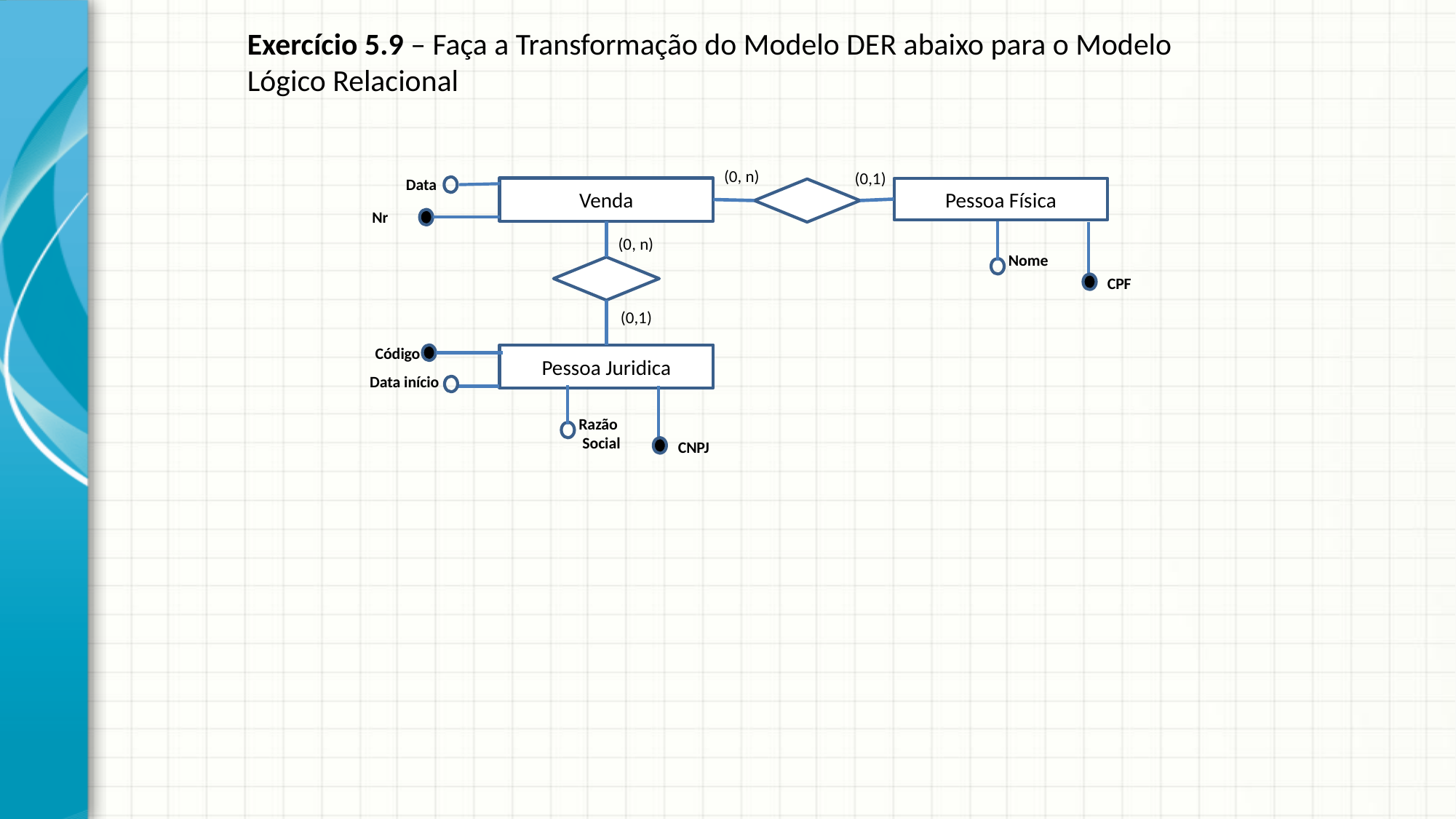

# Exercício 5.9 – Faça a Transformação do Modelo DER abaixo para o Modelo Lógico Relacional
(0, n)
(0,1)
Data

Venda
Pessoa Física

Nr

(0, n)
Nome

CPF

(0,1)
Código
Pessoa Juridica

Data início

Razão
 Social

CNPJ